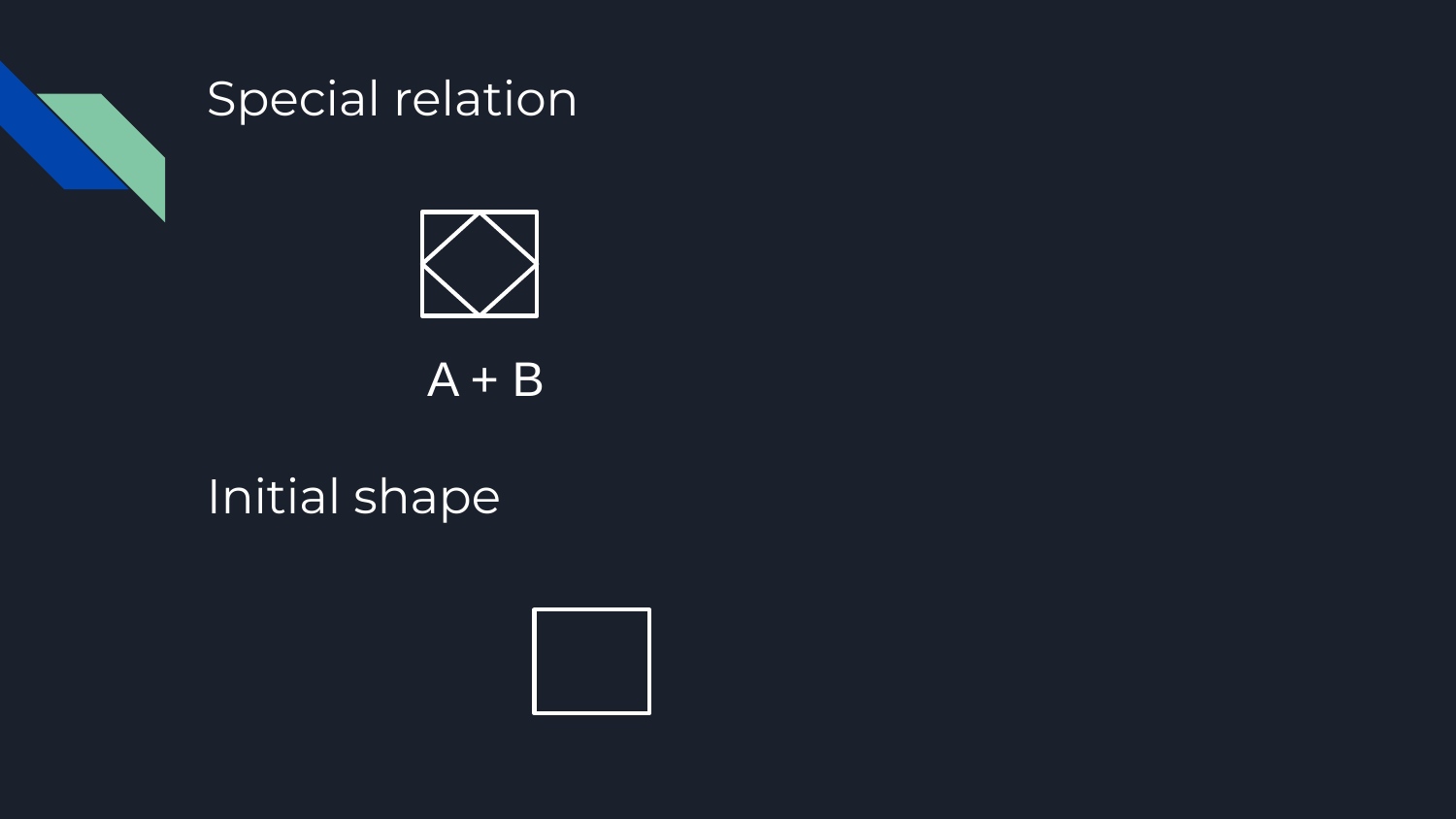

Special relation

A + B
# Initial shape